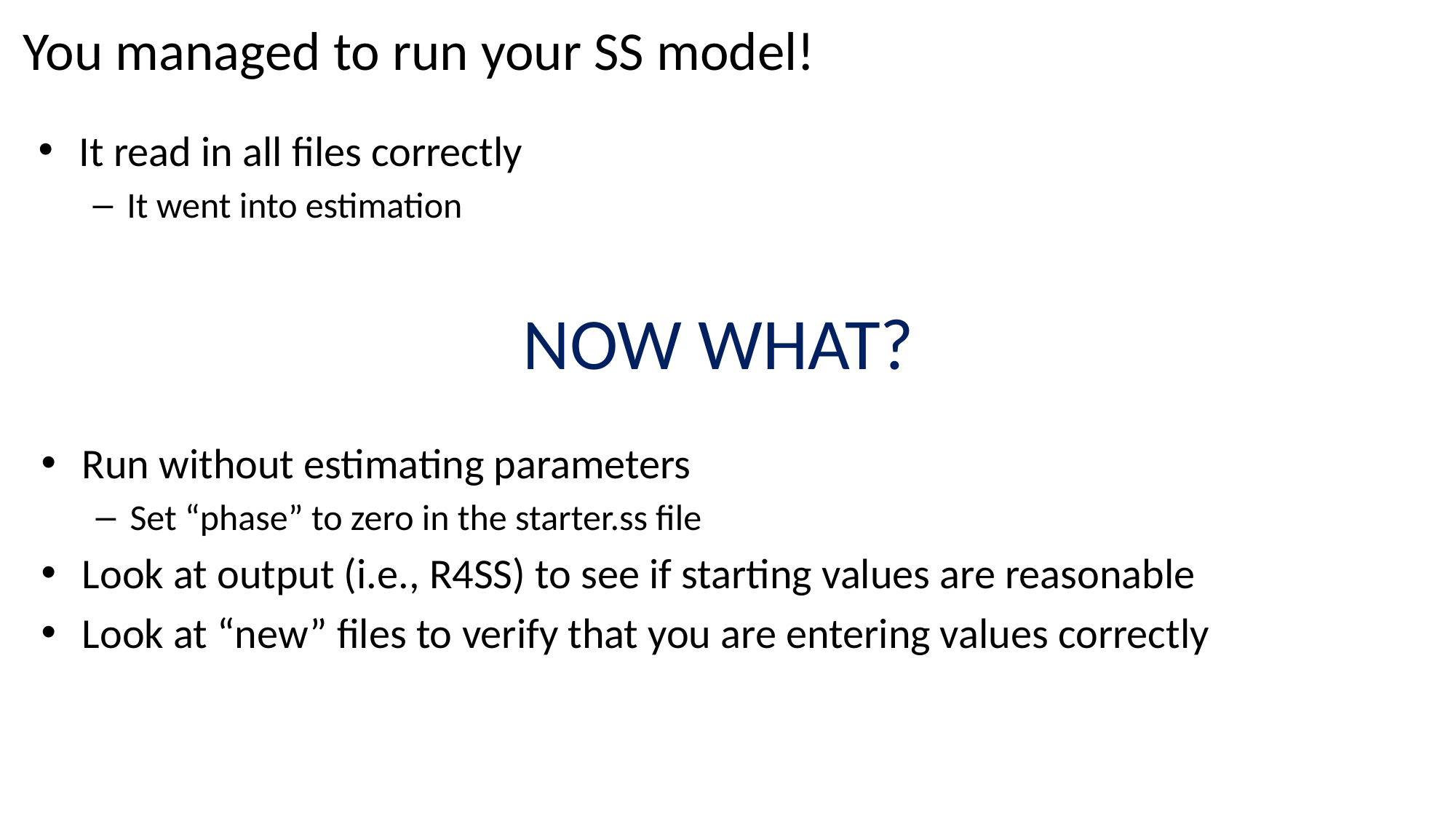

# You managed to run your SS model!
It read in all files correctly
It went into estimation
NOW WHAT?
Run without estimating parameters
Set “phase” to zero in the starter.ss file
Look at output (i.e., R4SS) to see if starting values are reasonable
Look at “new” files to verify that you are entering values correctly